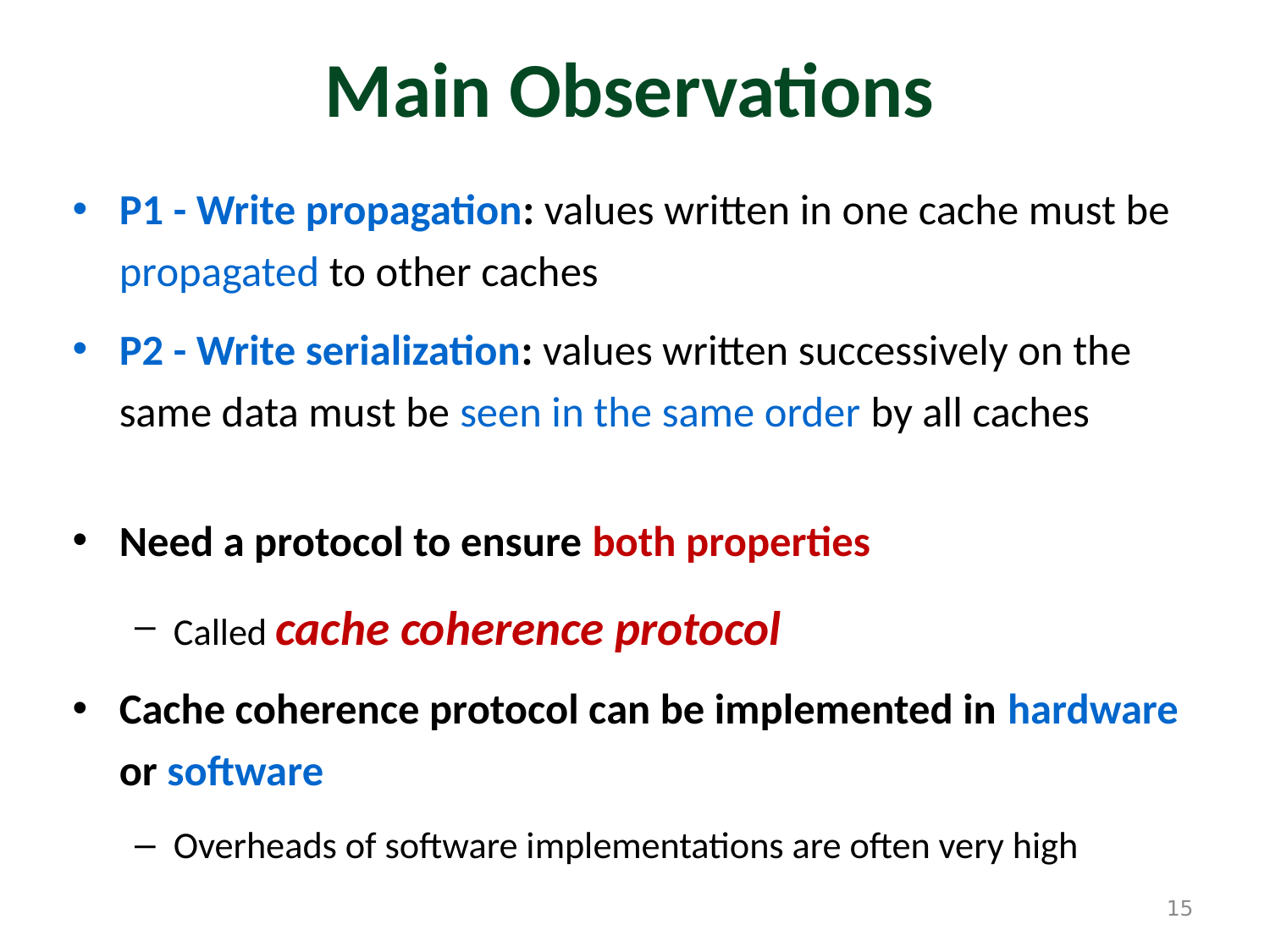

# Main Observations
P1 - Write propagation: values written in one cache must be propagated to other caches
P2 - Write serialization: values written successively on the same data must be seen in the same order by all caches

Need a protocol to ensure both properties
Called cache coherence protocol
Cache coherence protocol can be implemented in hardware or software
Overheads of software implementations are often very high
15